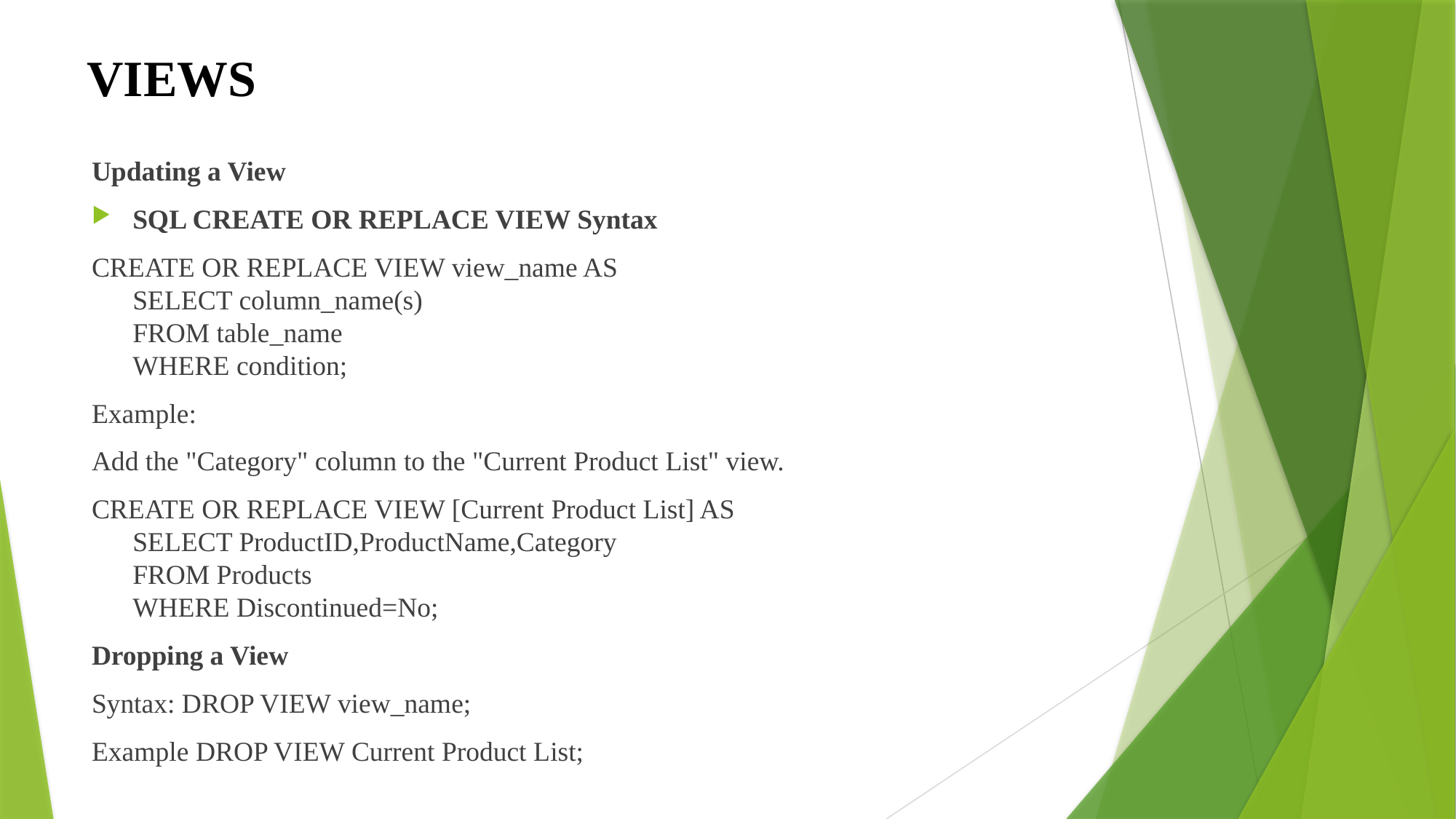

# VIEWS
Updating a View
SQL CREATE OR REPLACE VIEW Syntax
CREATE OR REPLACE VIEW view_name AS
SELECT column_name(s)
FROM table_name
WHERE condition;
Example:
Add the "Category" column to the "Current Product List" view.
CREATE OR REPLACE VIEW [Current Product List] AS
SELECT ProductID,ProductName,Category
FROM Products
WHERE Discontinued=No;
Dropping a View
Syntax: DROP VIEW view_name;
Example DROP VIEW Current Product List;